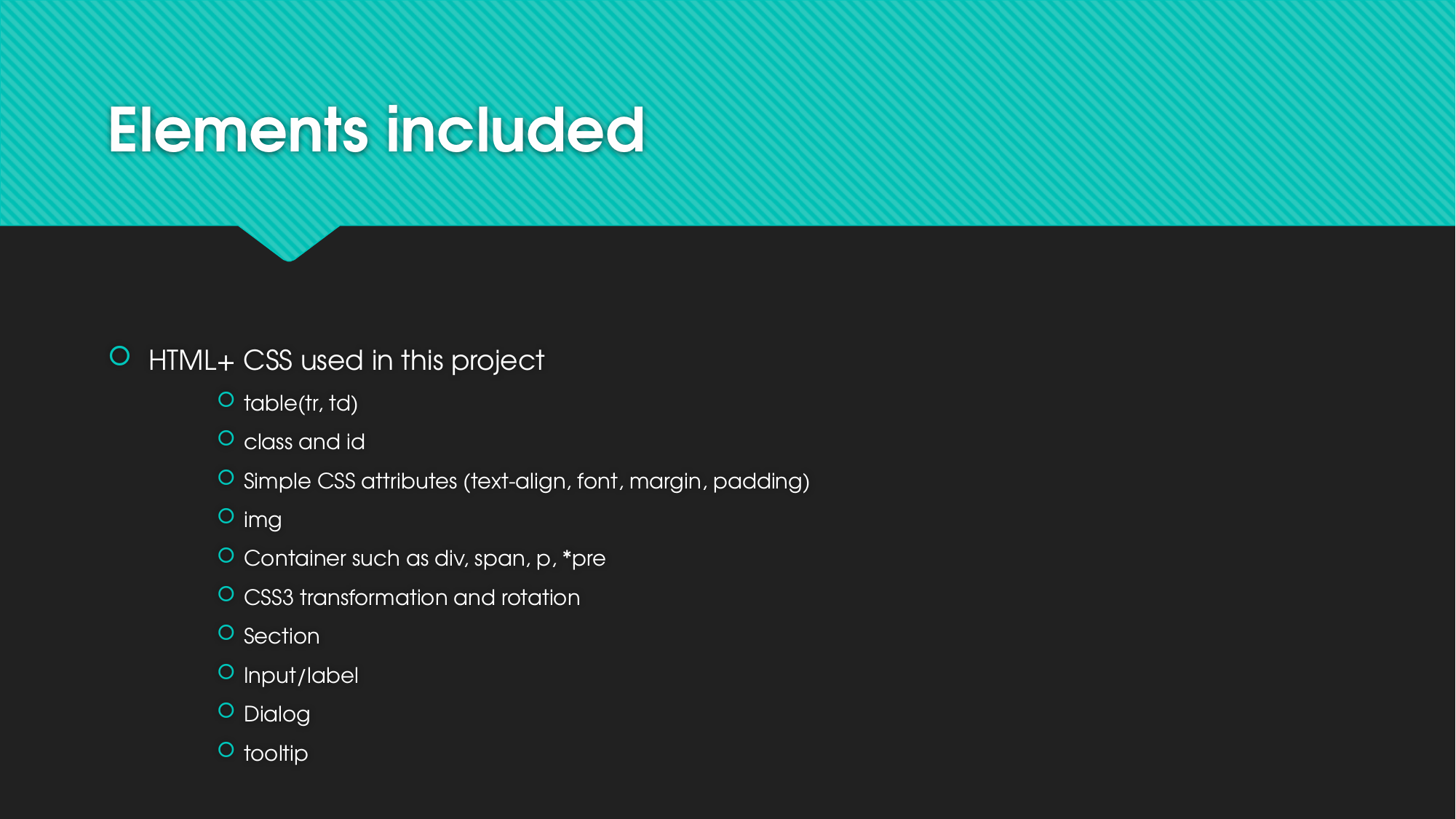

# Elements included
HTML+ CSS used in this project
table(tr, td)
class and id
Simple CSS attributes (text-align, font, margin, padding)
img
Container such as div, span, p, *pre
CSS3 transformation and rotation
Section
Input/label
Dialog
tooltip